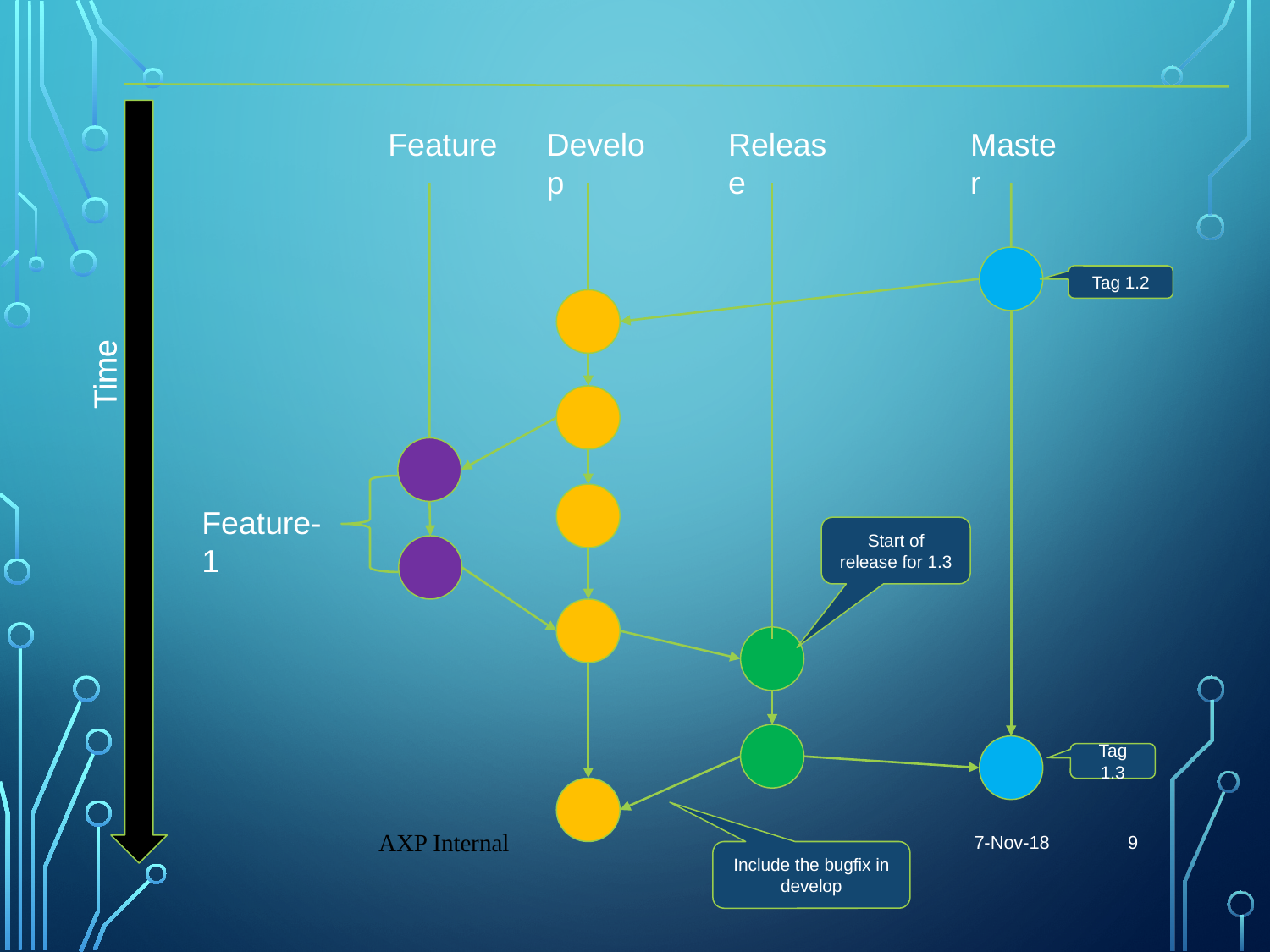

Feature
Develop
Release
Master

Tag 1.2
Time
Time

Feature-1
Start of release for 1.3

Tag 1.3

9
AXP Internal
7-Nov-18
Include the bugfix in develop